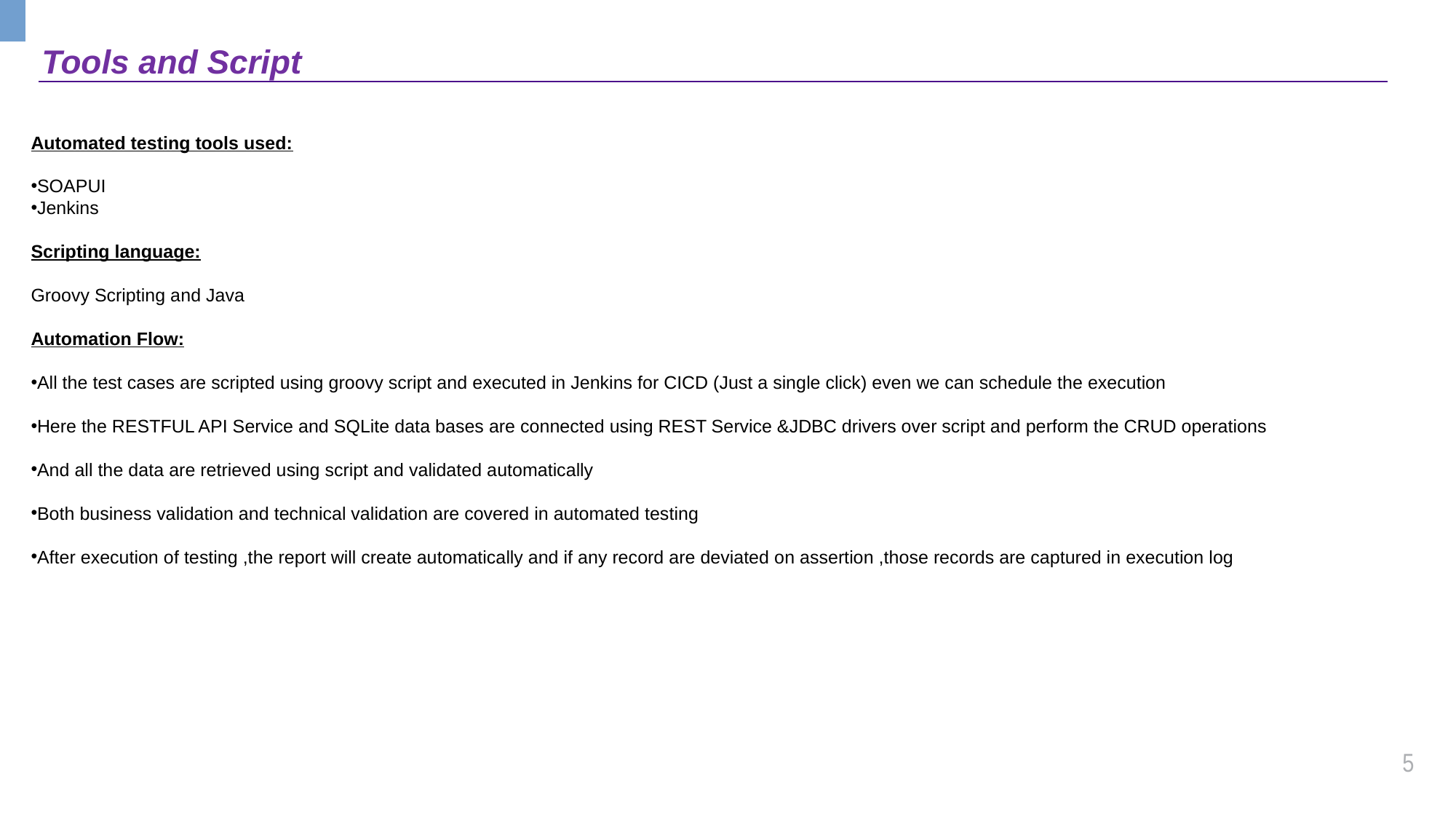

Tools and Script
Automated testing tools used:

SOAPUI
Jenkins

Scripting language:

Groovy Scripting and Java

Automation Flow:

All the test cases are scripted using groovy script and executed in Jenkins for CICD (Just a single click) even we can schedule the execution

Here the RESTFUL API Service and SQLite data bases are connected using REST Service &JDBC drivers over script and perform the CRUD operations

And all the data are retrieved using script and validated automatically

Both business validation and technical validation are covered in automated testing

After execution of testing ,the report will create automatically and if any record are deviated on assertion ,those records are captured in execution log

Data Store
5